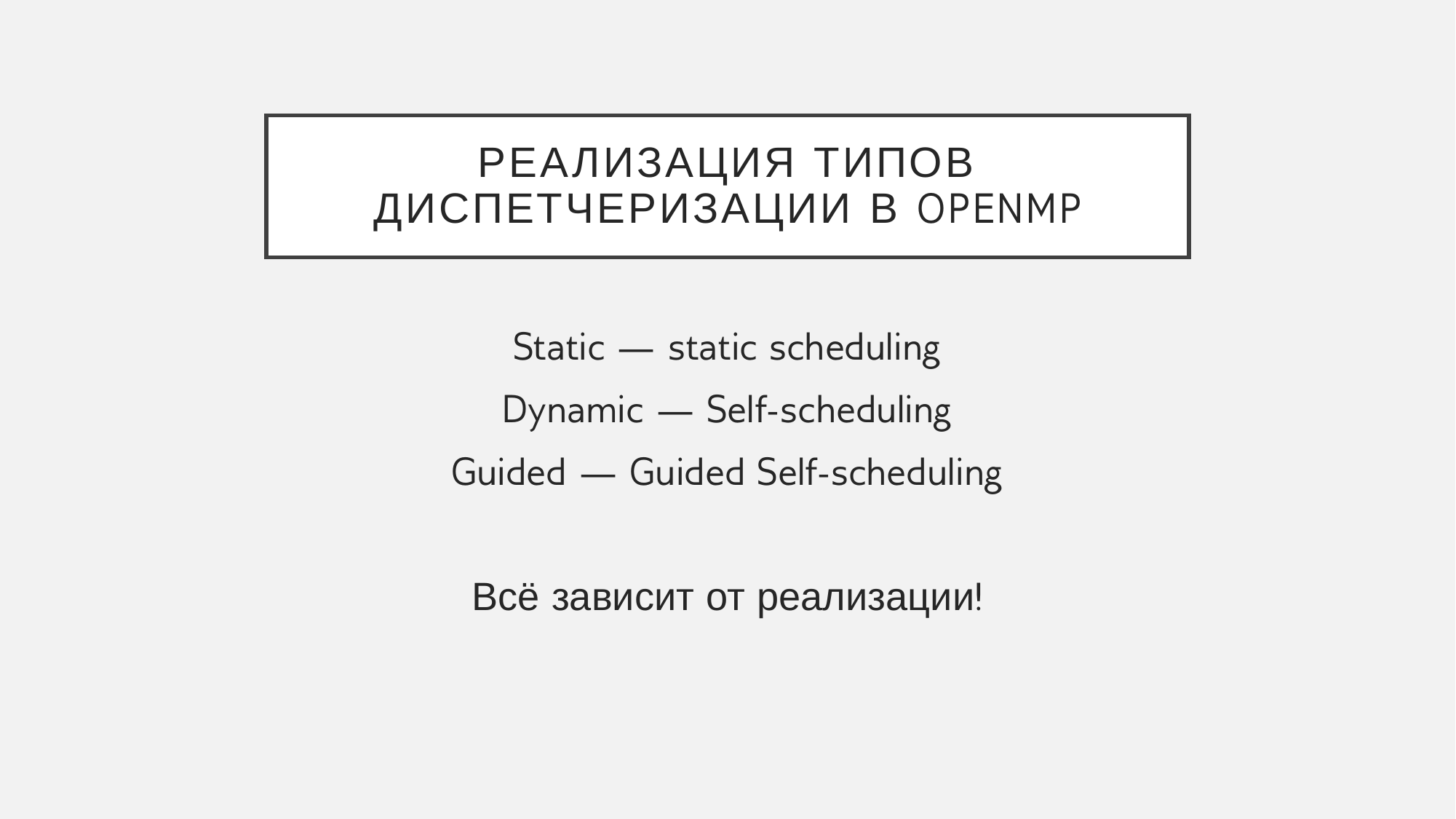

# Реализация типов диспетчеризации в OpenMP
Static — static scheduling
Dynamic — Self-scheduling
Guided — Guided Self-scheduling

Всё зависит от реализации!